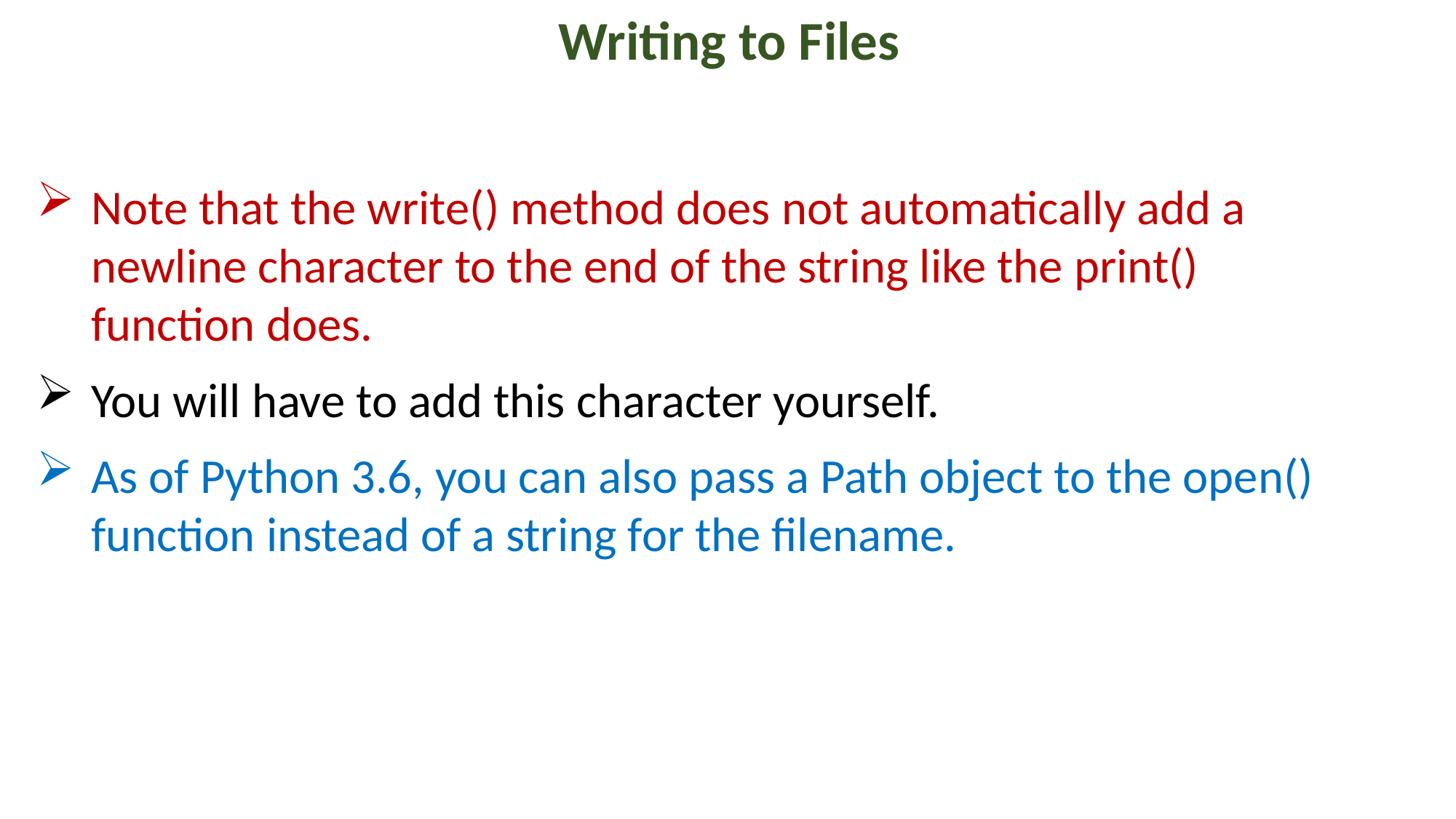

Writing to Files
Note that the write() method does not automatically add a newline character to the end of the string like the print() function does.
You will have to add this character yourself.
As of Python 3.6, you can also pass a Path object to the open() function instead of a string for the filename.